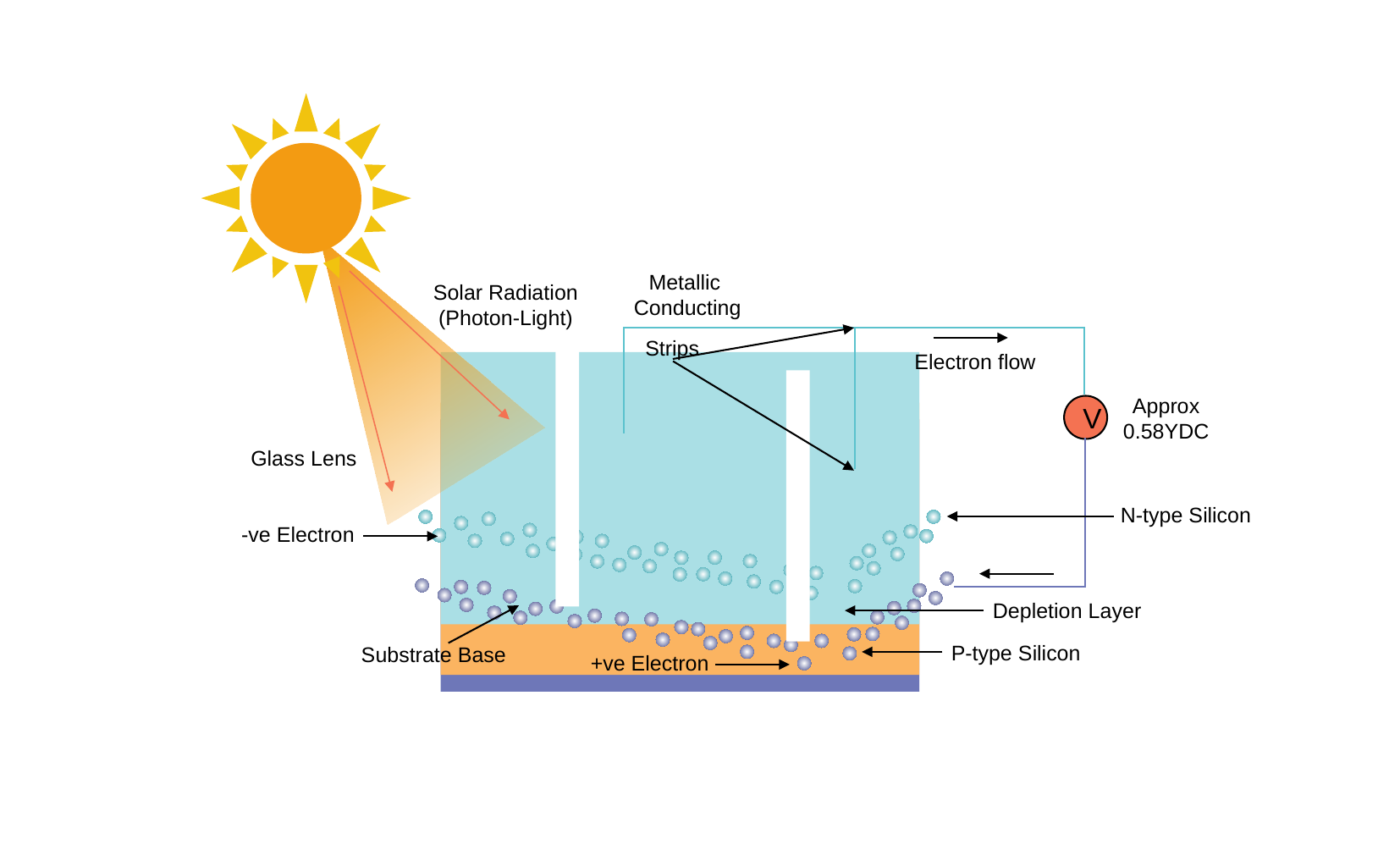

Metallic
Conducting
Solar Radiation
(Photon-Light)

Strips

Electron flow

Approx 0.58YDC
V

Glass Lens
N-type Silicon

-ve Electron

Depletion Layer

P-type Silicon

Substrate Base

+ve Electron